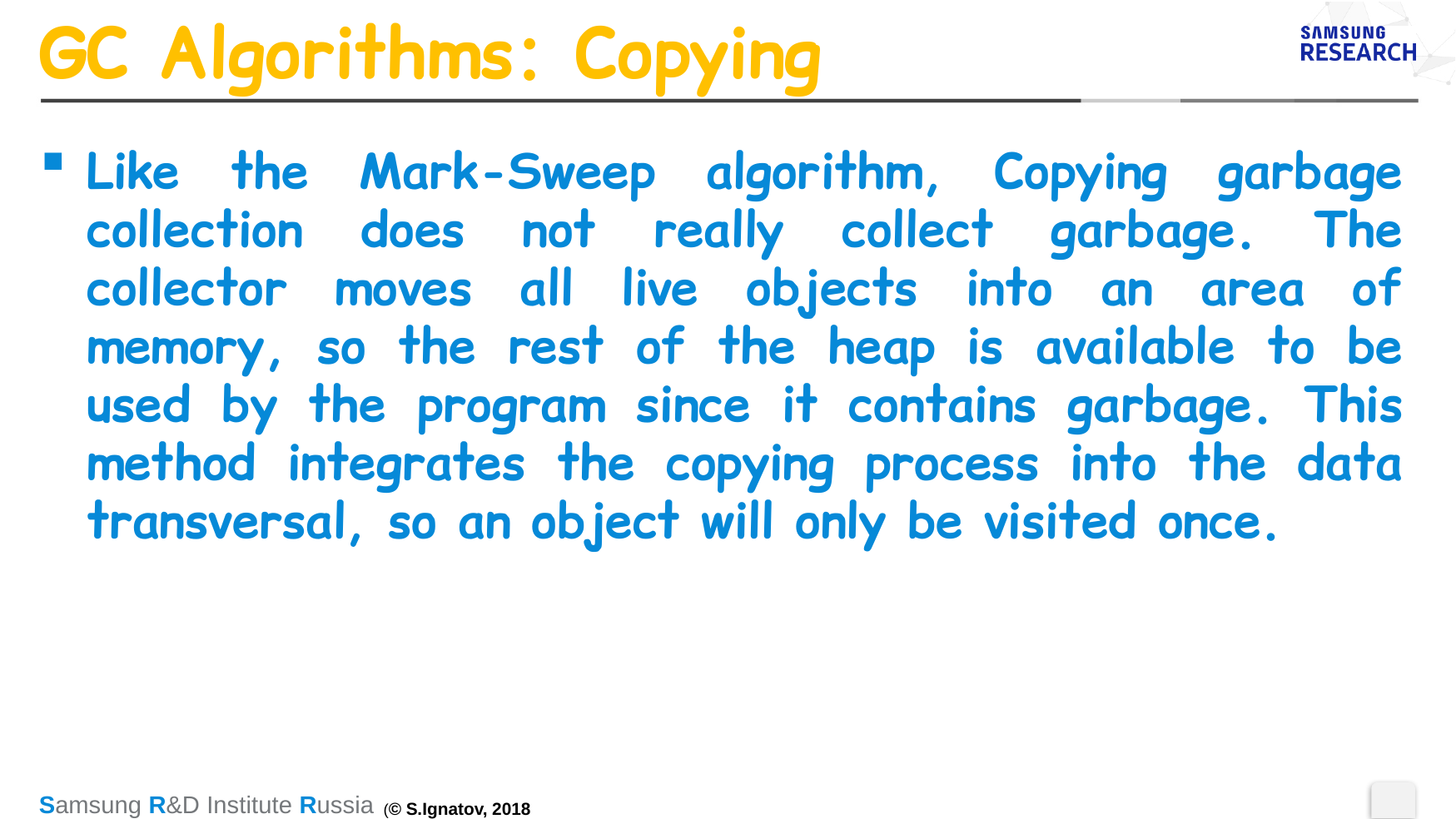

# GC Algorithms: Copying
Like the Mark-Sweep algorithm, Copying garbage collection does not really collect garbage. The collector moves all live objects into an area of memory, so the rest of the heap is available to be used by the program since it contains garbage. This method integrates the copying process into the data transversal, so an object will only be visited once.
(© S.Ignatov, 2018